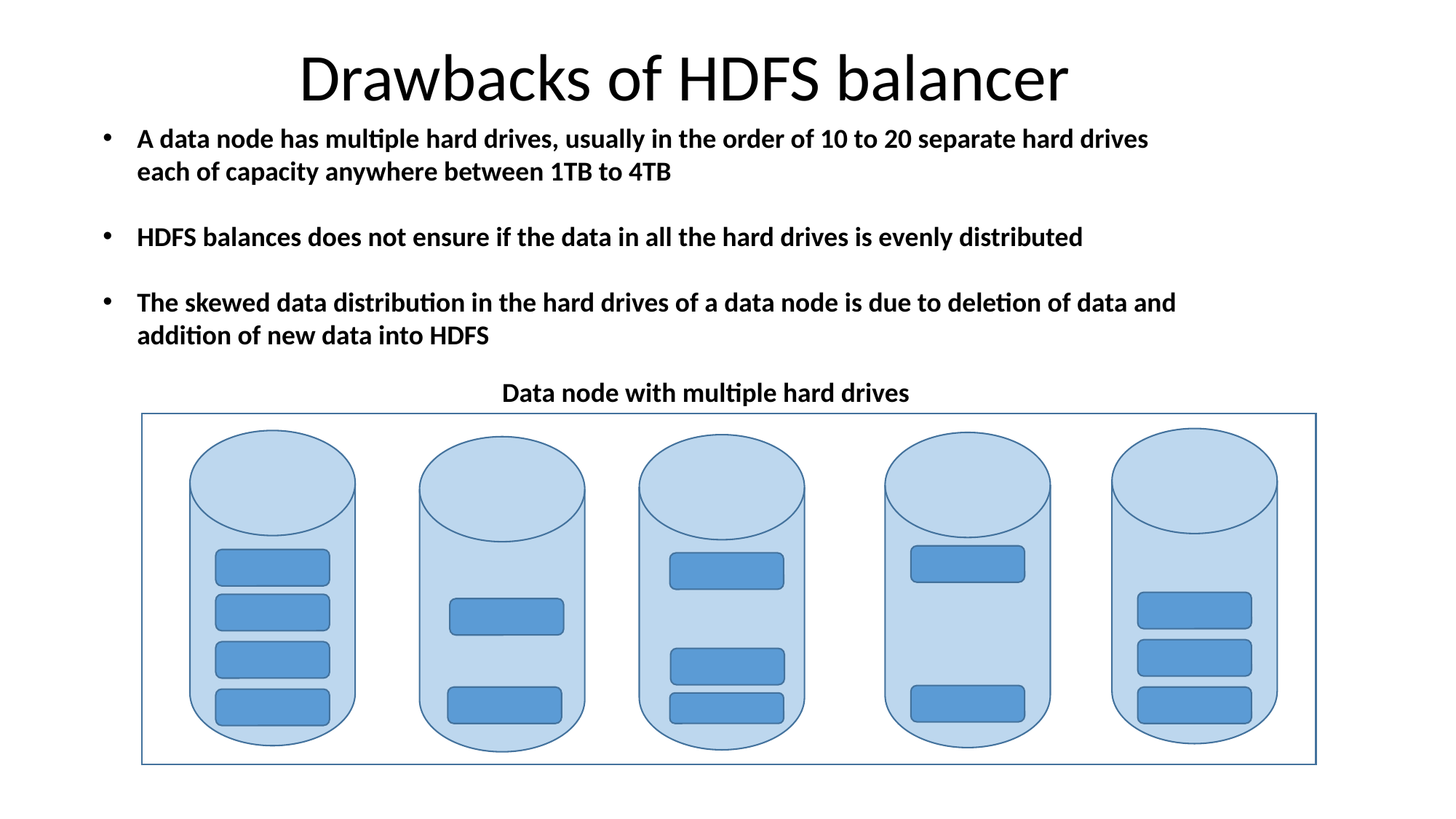

# Drawbacks of HDFS balancer
A data node has multiple hard drives, usually in the order of 10 to 20 separate hard drives each of capacity anywhere between 1TB to 4TB

HDFS balances does not ensure if the data in all the hard drives is evenly distributed

The skewed data distribution in the hard drives of a data node is due to deletion of data and addition of new data into HDFS

Data node with multiple hard drives